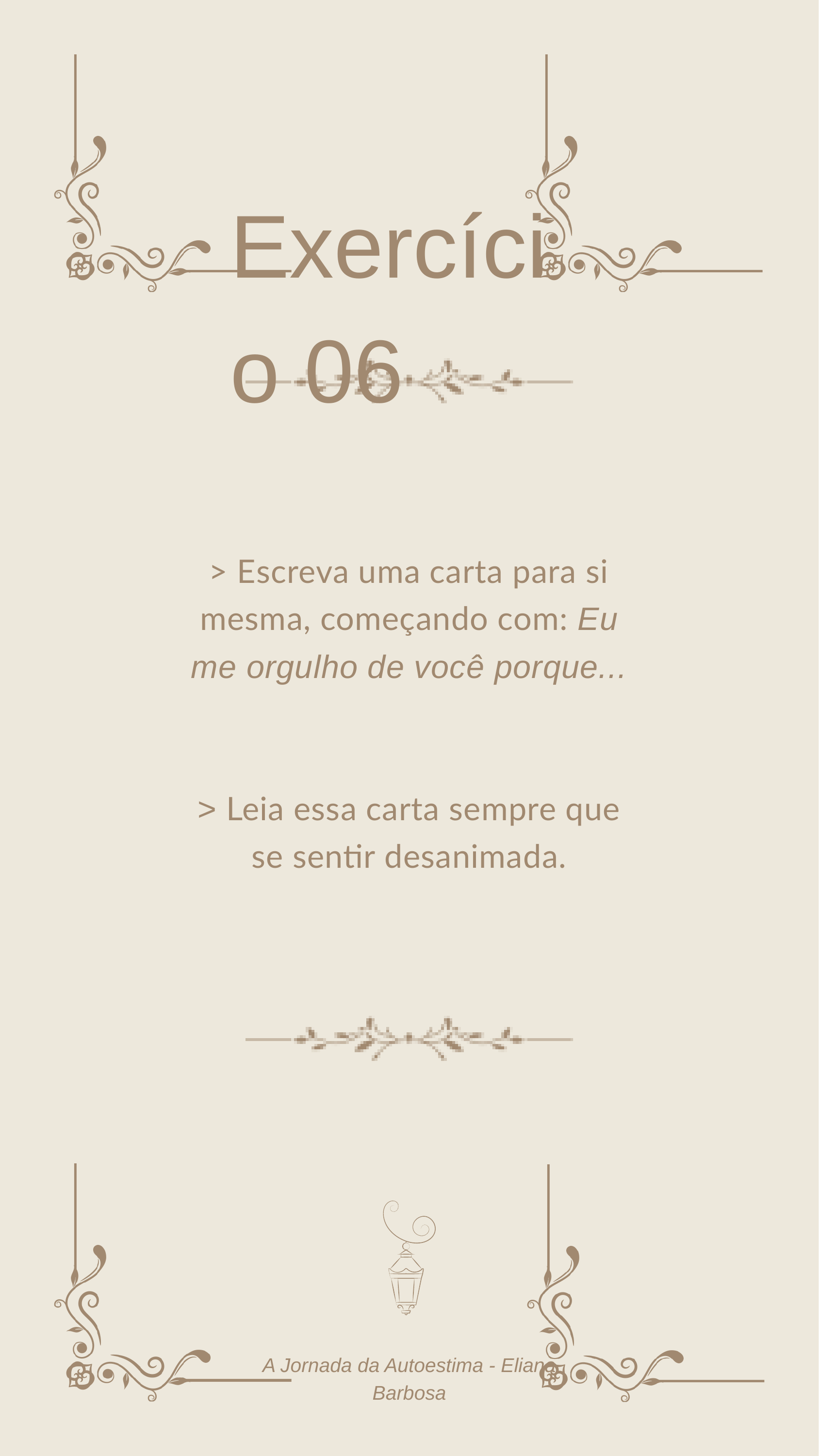

Exercício 06

> Escreva uma carta para si mesma, começando com: Eu me orgulho de você porque...

> Leia essa carta sempre que se sentir desanimada.

A Jornada da Autoestima - Eliana Barbosa